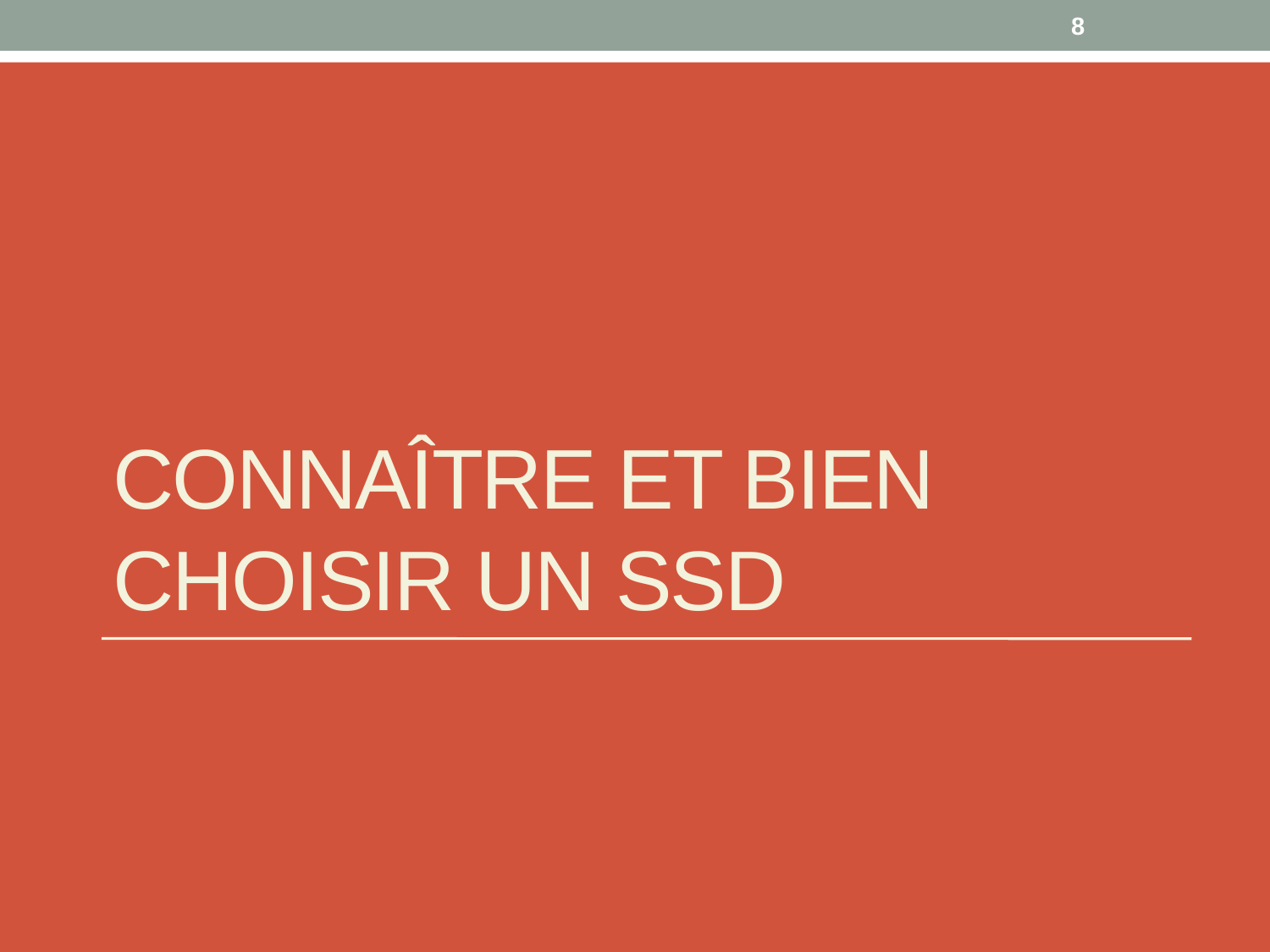

8
# Connaître et bien choisir un SSD